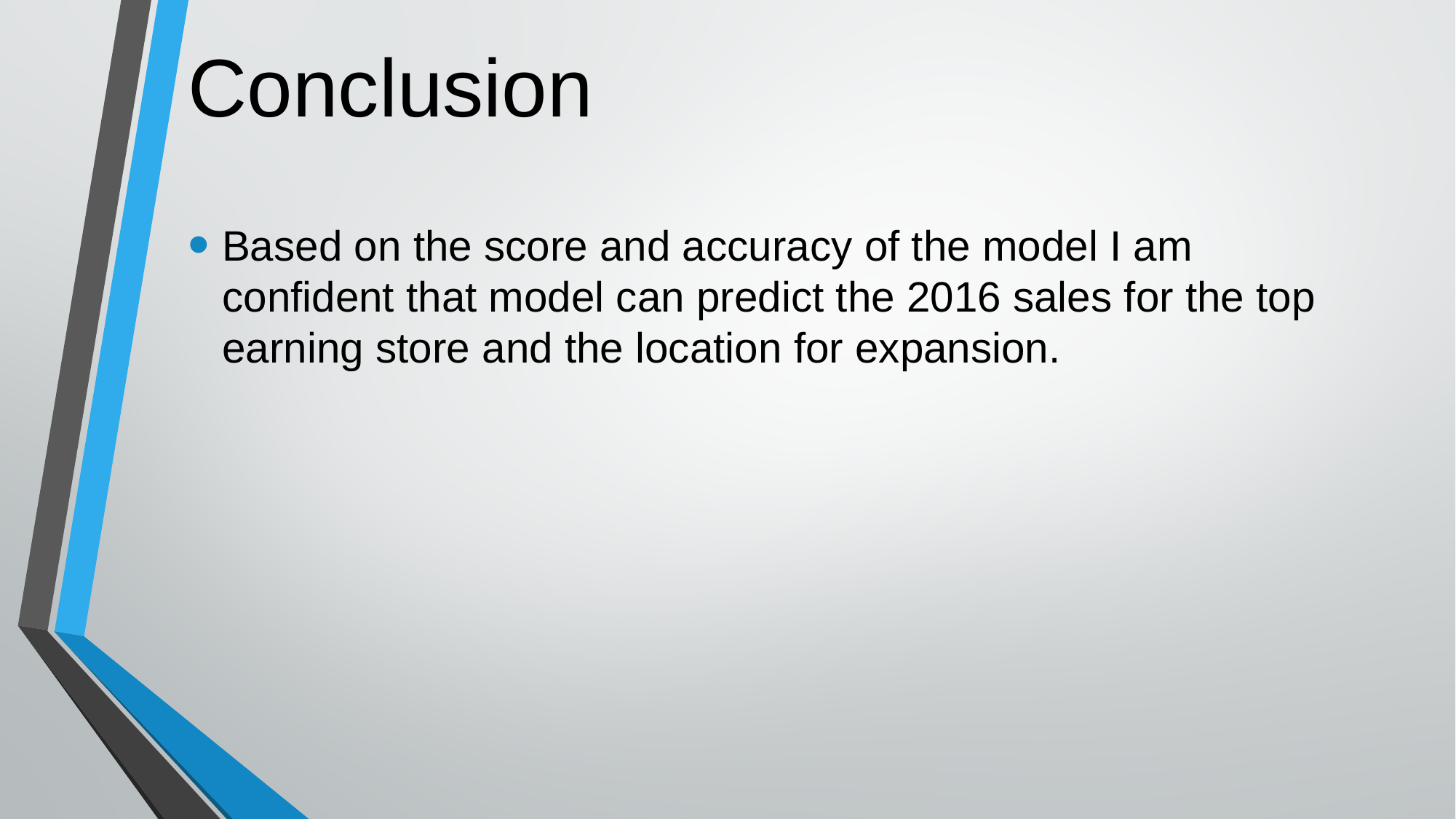

# Conclusion
Based on the score and accuracy of the model I am confident that model can predict the 2016 sales for the top earning store and the location for expansion.